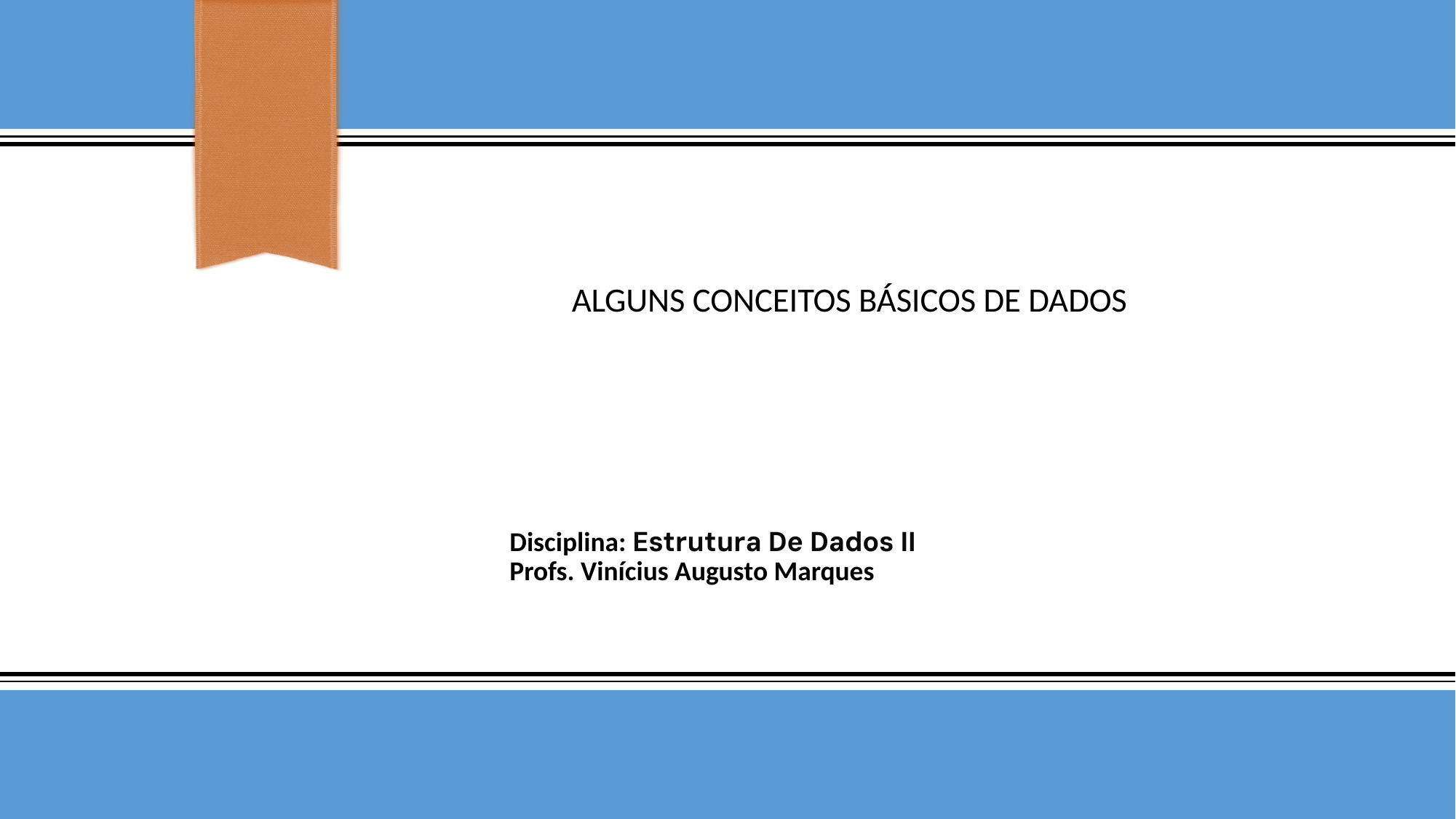

# ALGUNS Conceitos básicos de DADOS
Disciplina: Estrutura De Dados II
Profs. Vinícius Augusto Marques